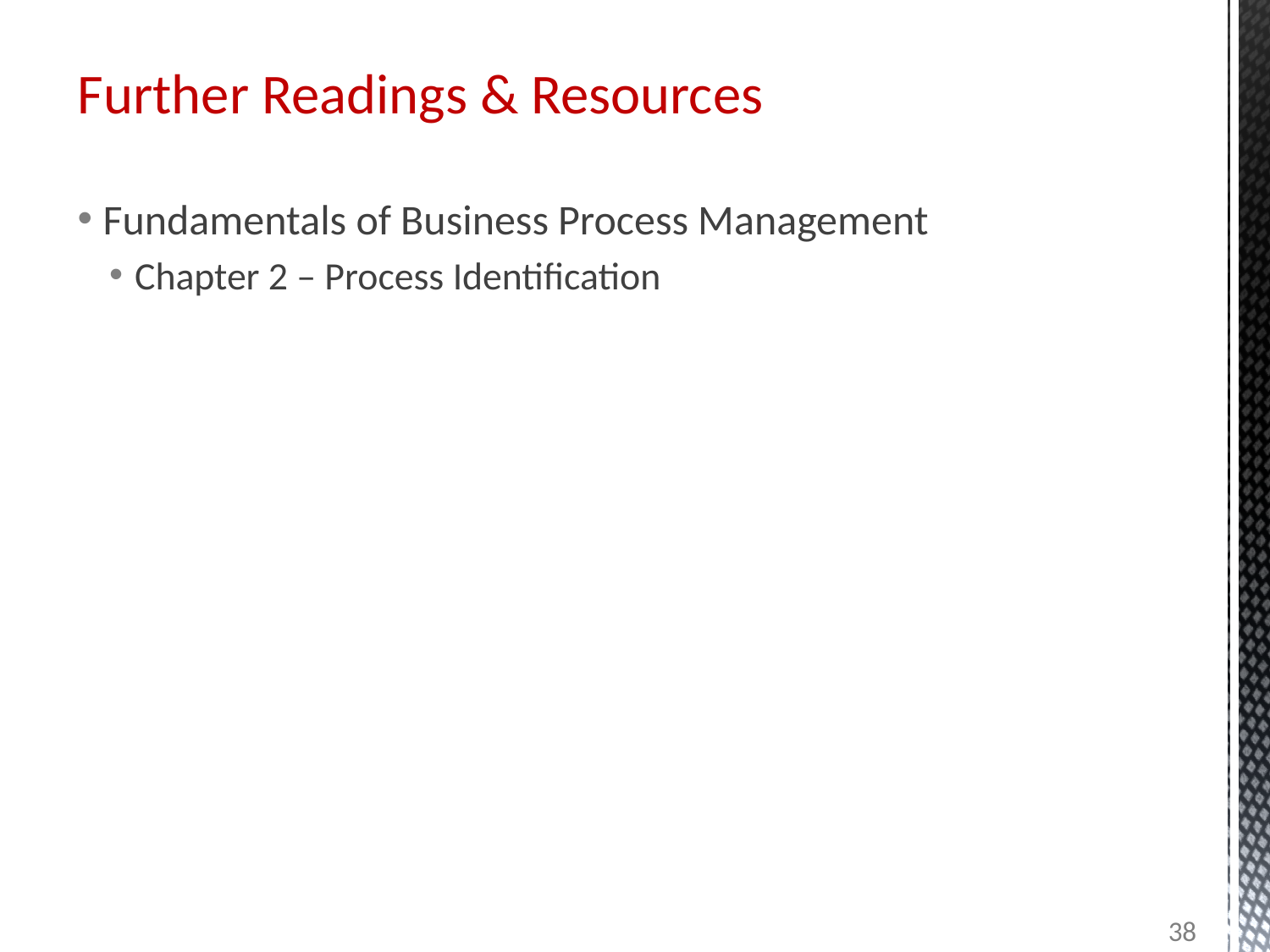

# Further Readings & Resources
Fundamentals of Business Process Management
Chapter 2 – Process Identification

38